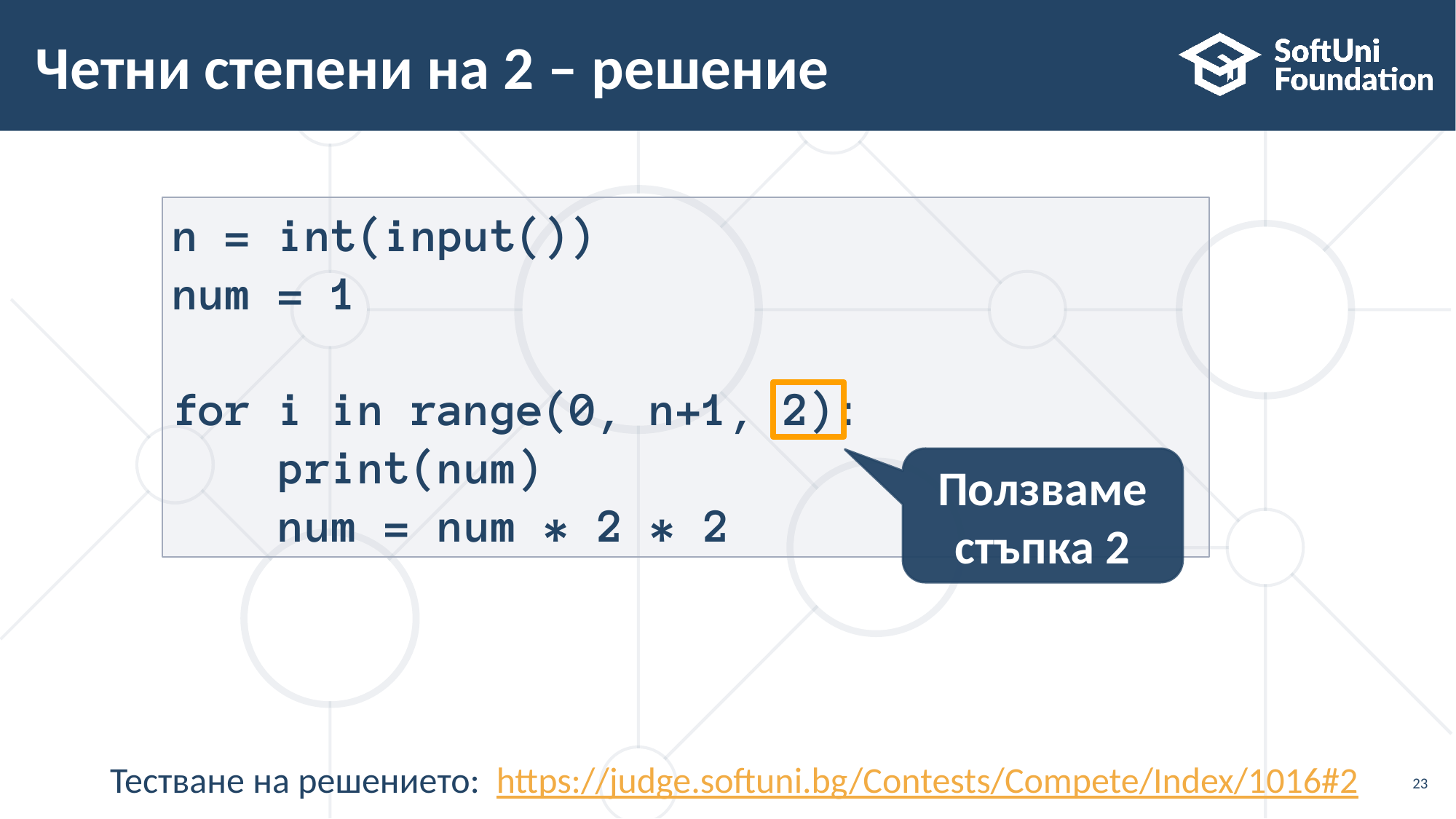

# Четни степени на 2 – решение
n = int(input())
num = 1

for i in range(0, n+1, 2):
    print(num)
    num = num * 2 * 2

Ползваме стъпка 2
Тестване на решението:  https://judge.softuni.bg/Contests/Compete/Index/1016#2
23